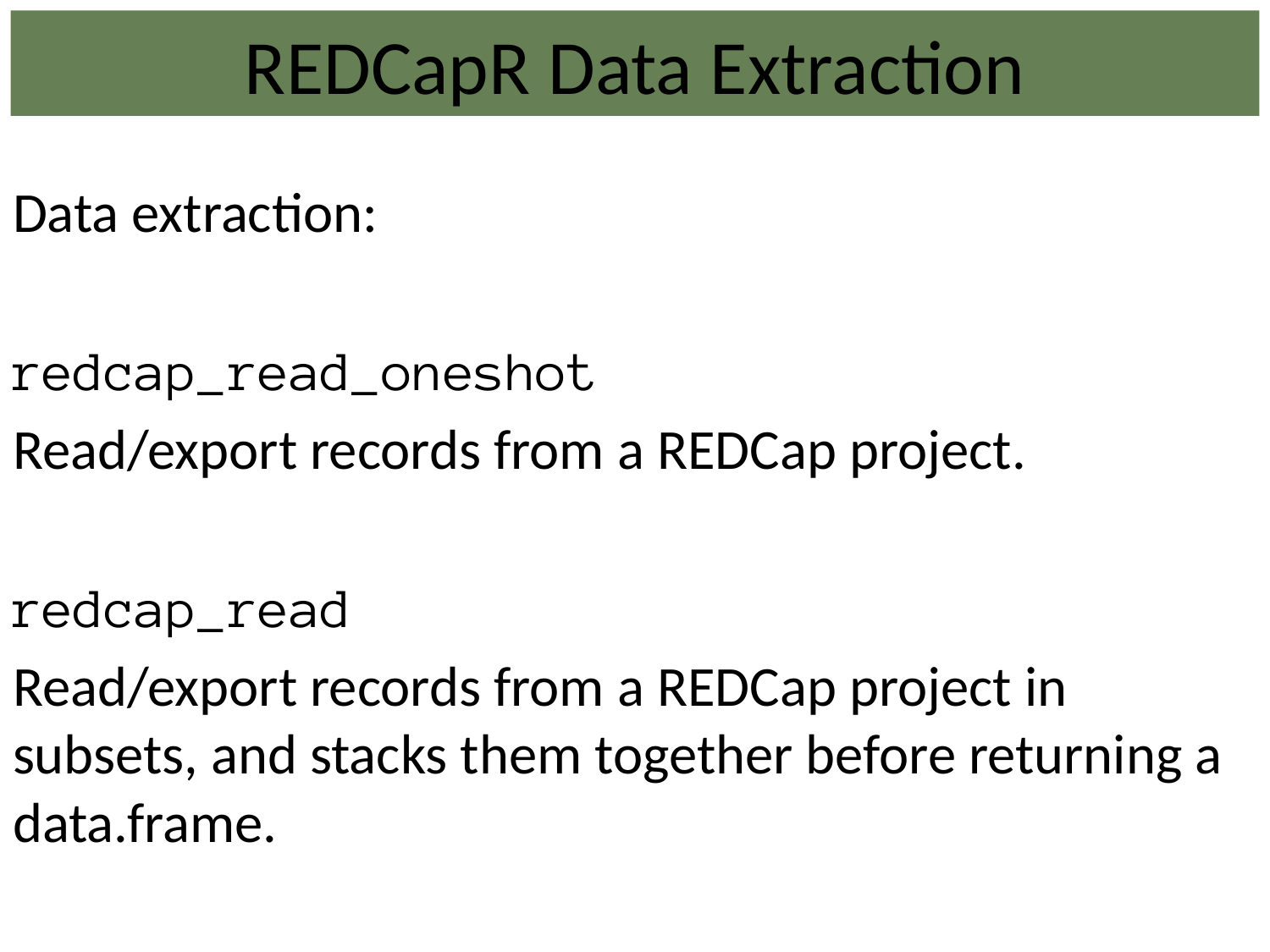

REDCapR Data Extraction
Data extraction:

redcap_read_oneshot
Read/export records from a REDCap project.

redcap_read
Read/export records from a REDCap project in subsets, and stacks them together before returning a data.frame.